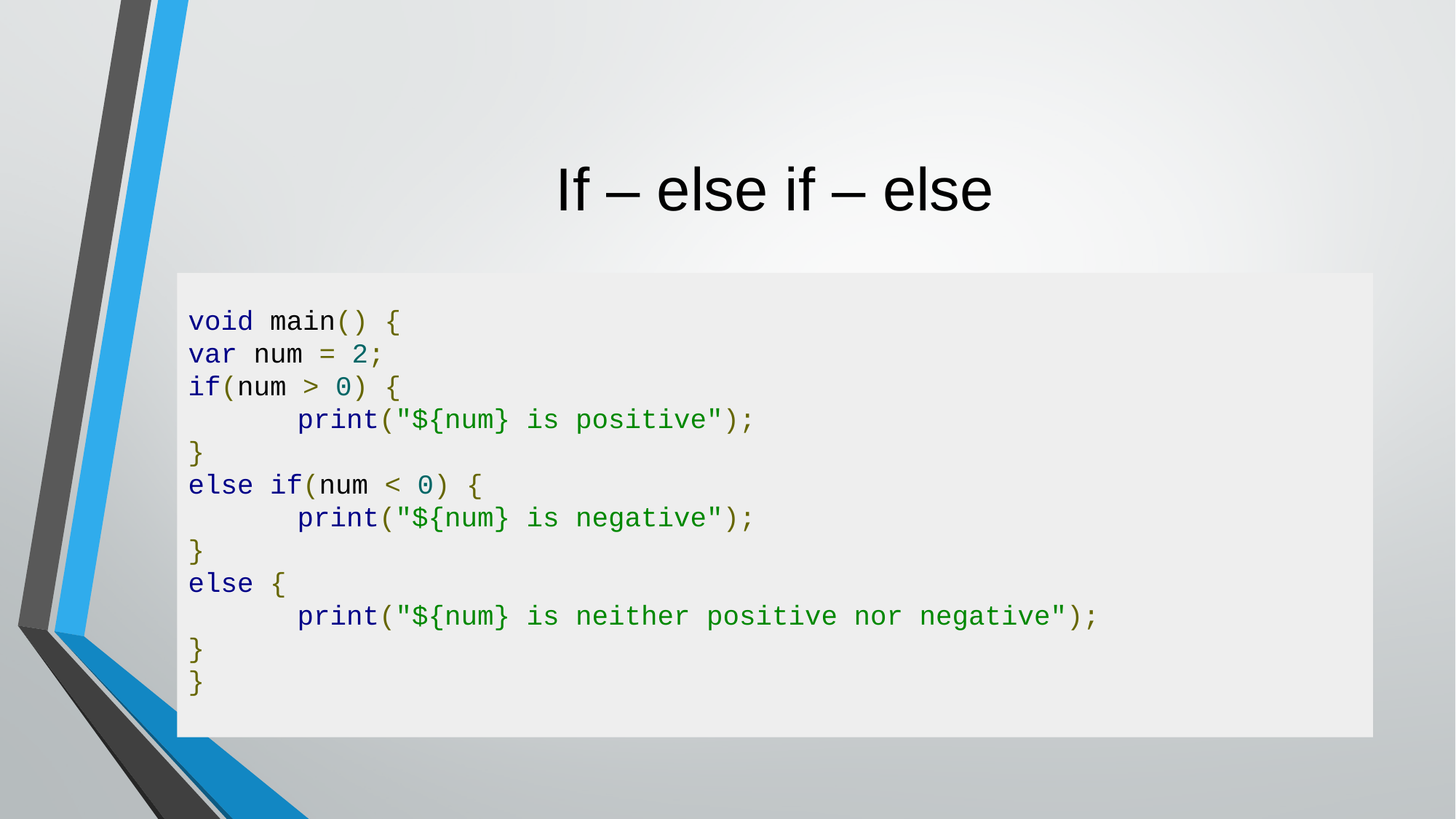

# If – else if – else
void main() {
var num = 2;
if(num > 0) {
	print("${num} is positive");
}
else if(num < 0) {
	print("${num} is negative");
}
else {
	print("${num} is neither positive nor negative");
}
}